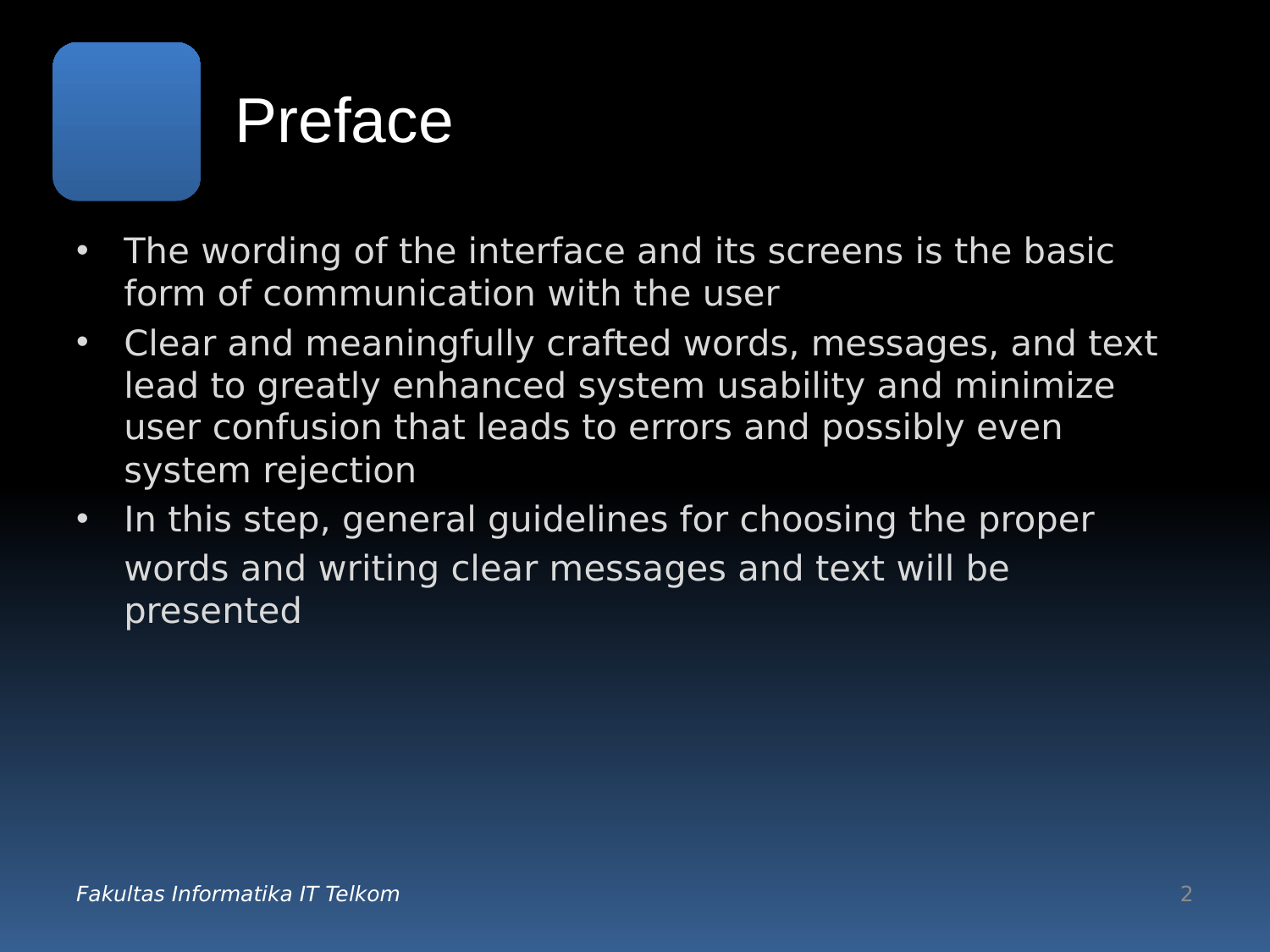

# Preface
The wording of the interface and its screens is the basic form of communication with the user
Clear and meaningfully crafted words, messages, and text lead to greatly enhanced system usability and minimize user confusion that leads to errors and possibly even system rejection
In this step, general guidelines for choosing the proper
	words and writing clear messages and text will be presented
Fakultas Informatika IT Telkom
2